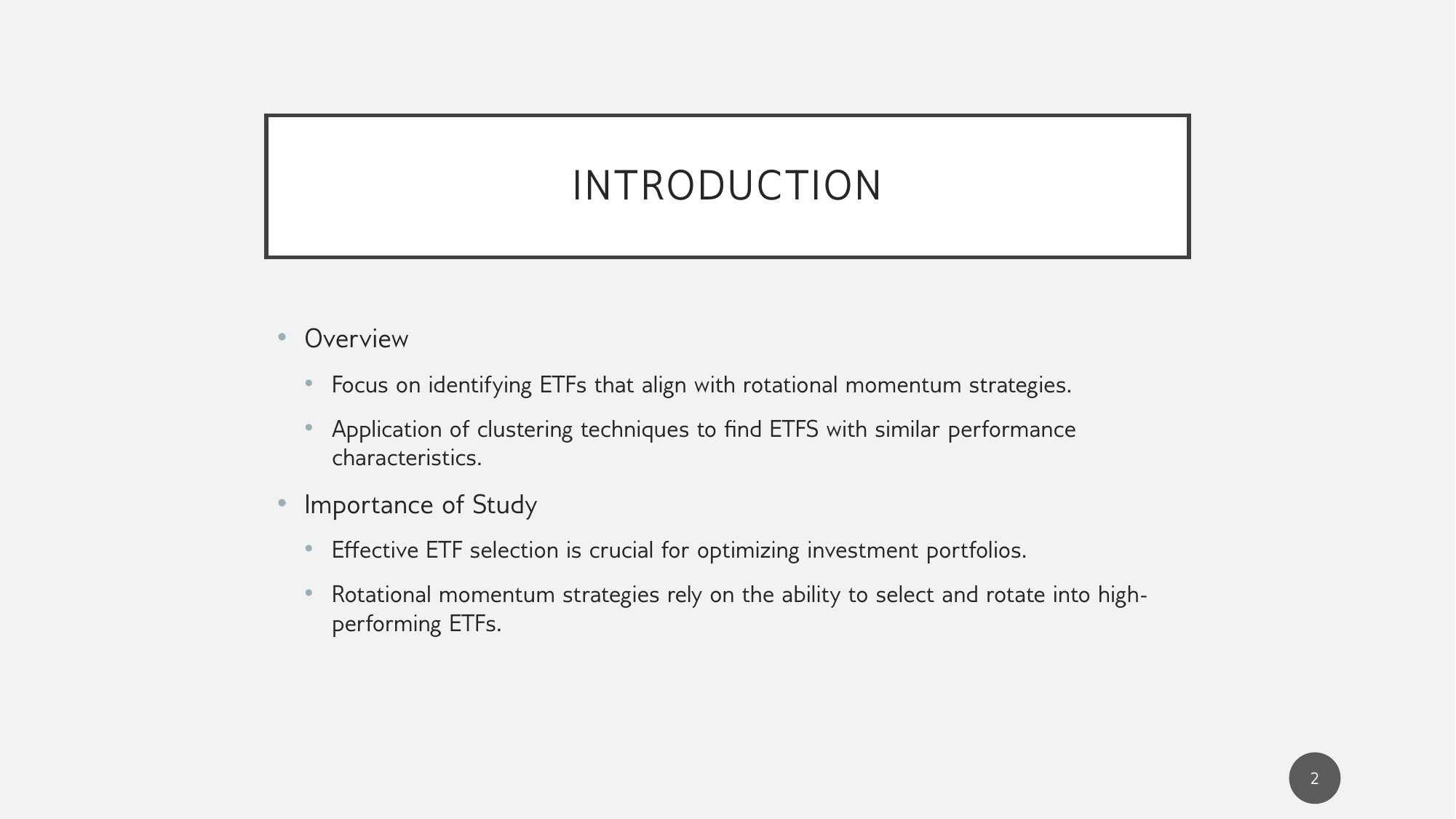

# Introduction
Overview
Focus on identifying ETFs that align with rotational momentum strategies.
Application of clustering techniques to find ETFS with similar performance characteristics.
Importance of Study
Effective ETF selection is crucial for optimizing investment portfolios.
Rotational momentum strategies rely on the ability to select and rotate into high-performing ETFs.
2